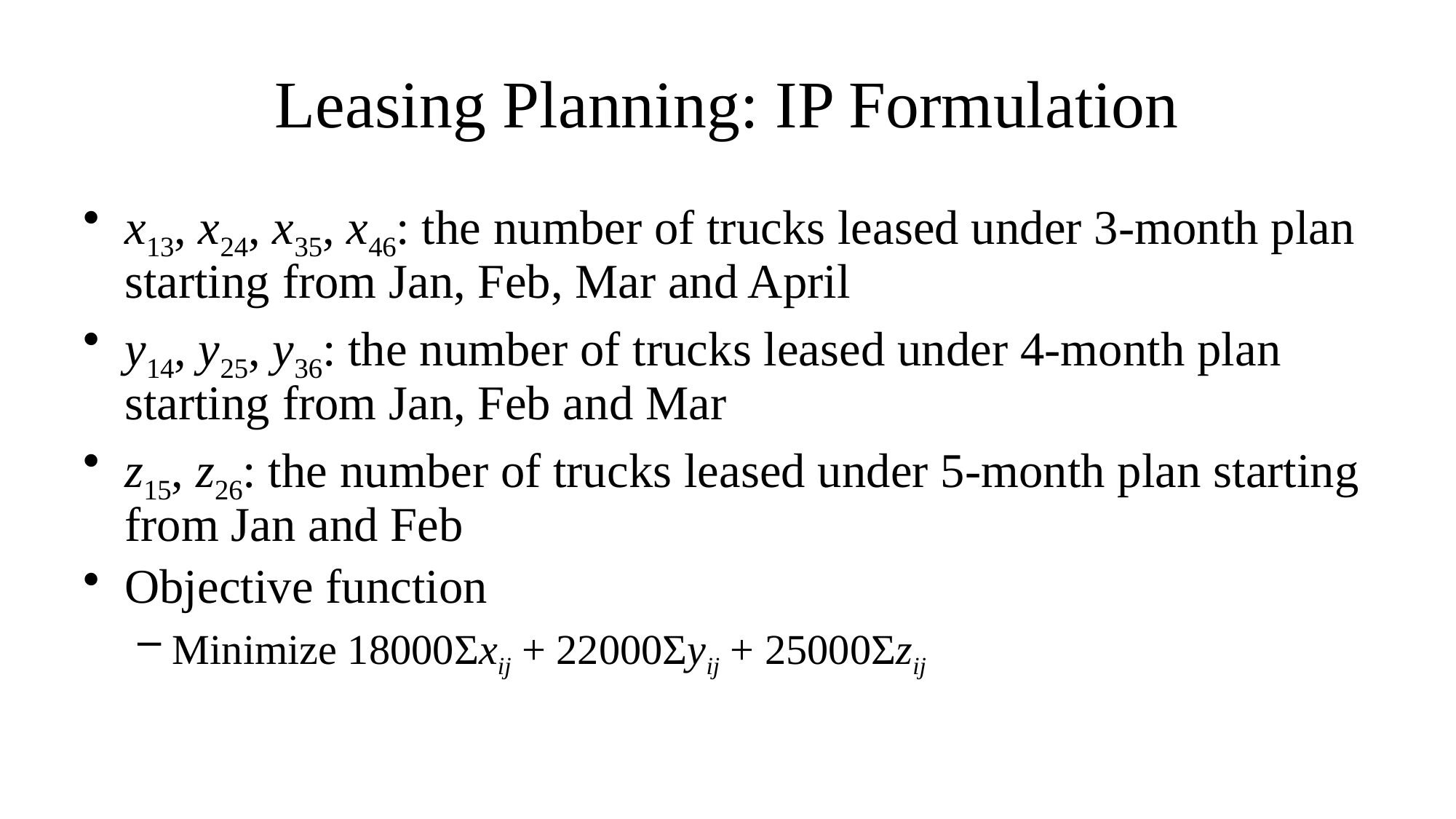

# Leasing Planning: IP Formulation
x13, x24, x35, x46: the number of trucks leased under 3-month plan starting from Jan, Feb, Mar and April
y14, y25, y36: the number of trucks leased under 4-month plan starting from Jan, Feb and Mar
z15, z26: the number of trucks leased under 5-month plan starting from Jan and Feb
Objective function
Minimize 18000Σxij + 22000Σyij + 25000Σzij